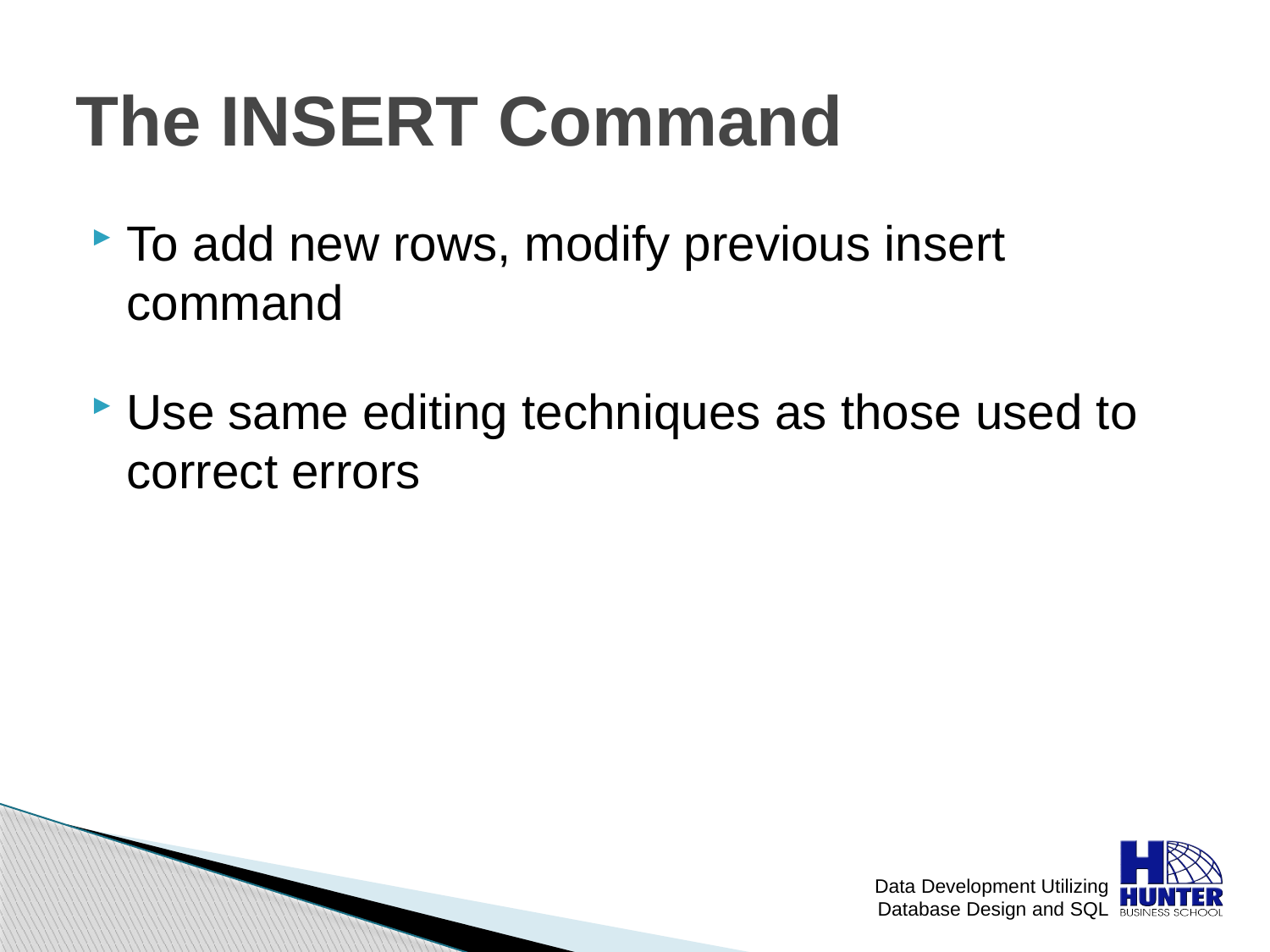

# The INSERT Command
To add new rows, modify previous insert command
Use same editing techniques as those used to correct errors